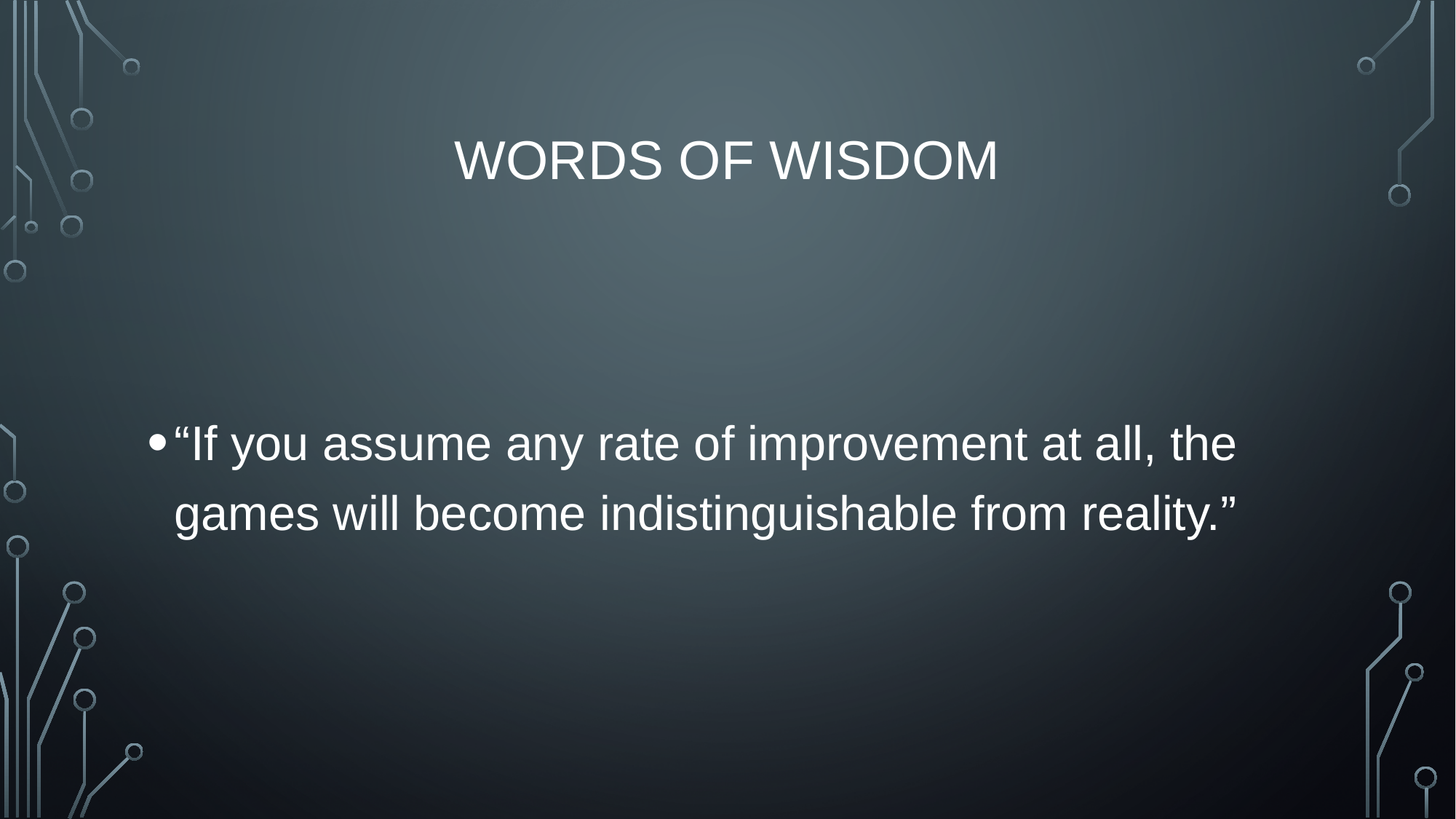

# Words of Wisdom

“If you assume any rate of improvement at all, the games will become indistinguishable from reality.”